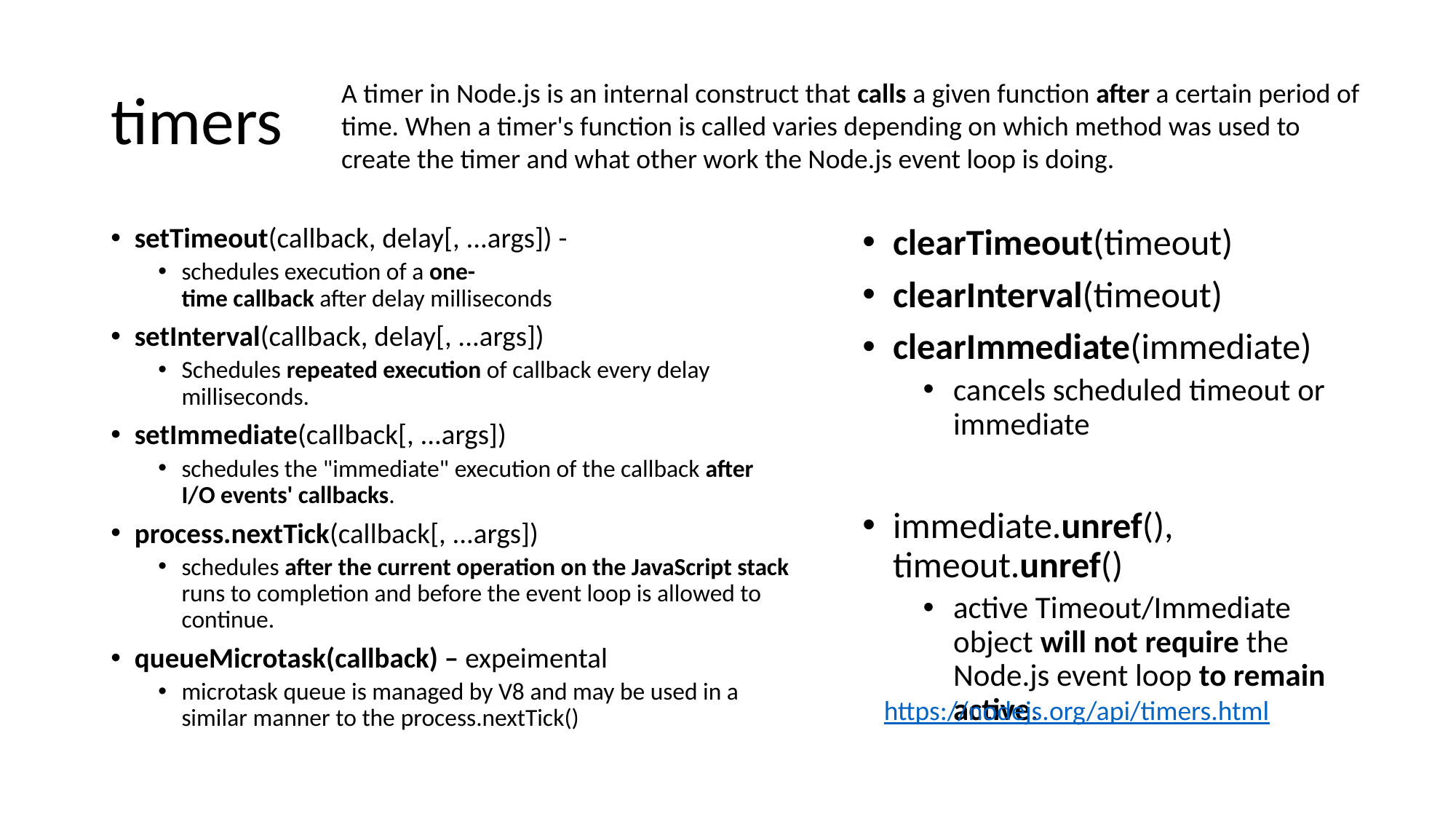

# timers
A timer in Node.js is an internal construct that calls a given function after a certain period of time. When a timer's function is called varies depending on which method was used to create the timer and what other work the Node.js event loop is doing.
setTimeout(callback, delay[, ...args]) -
schedules execution of a one-time callback after delay milliseconds
setInterval(callback, delay[, ...args])
Schedules repeated execution of callback every delay milliseconds.
setImmediate(callback[, ...args])
schedules the "immediate" execution of the callback after I/O events' callbacks.
process.nextTick(callback[, ...args])
schedules after the current operation on the JavaScript stack runs to completion and before the event loop is allowed to continue.
queueMicrotask(callback) – expeimental
microtask queue is managed by V8 and may be used in a similar manner to the process.nextTick()

clearTimeout(timeout)
clearInterval(timeout)
clearImmediate(immediate)
cancels scheduled timeout or immediate

immediate.unref(), timeout.unref()
active Timeout/Immediate object will not require the Node.js event loop to remain active.
https://nodejs.org/api/timers.html